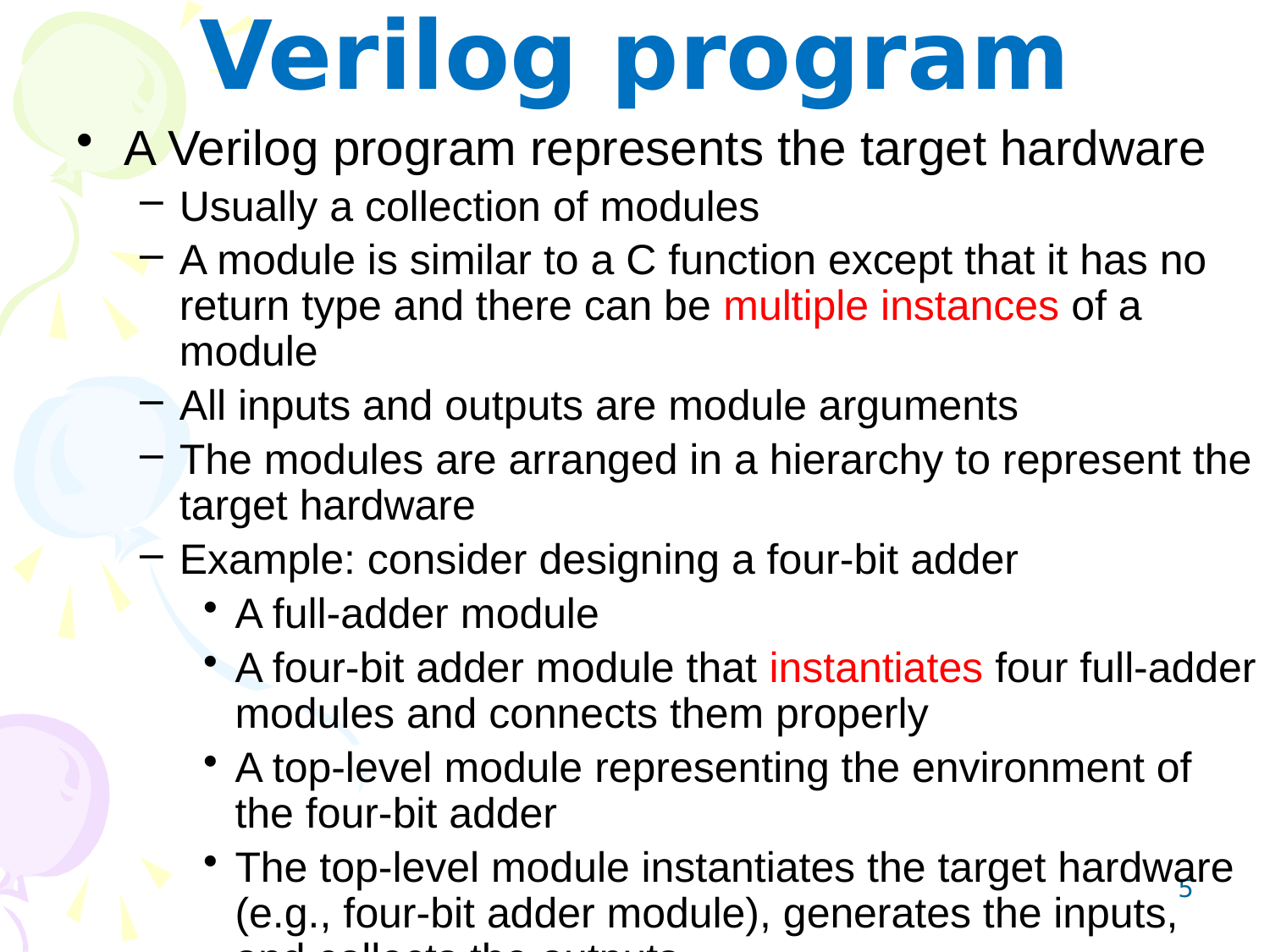

# Verilog program
A Verilog program represents the target hardware
Usually a collection of modules
A module is similar to a C function except that it has no return type and there can be multiple instances of a module
All inputs and outputs are module arguments
The modules are arranged in a hierarchy to represent the target hardware
Example: consider designing a four-bit adder
A full-adder module
A four-bit adder module that instantiates four full-adder modules and connects them properly
A top-level module representing the environment of the four-bit adder
The top-level module instantiates the target hardware (e.g., four-bit adder module), generates the inputs, and collects the outputs
5